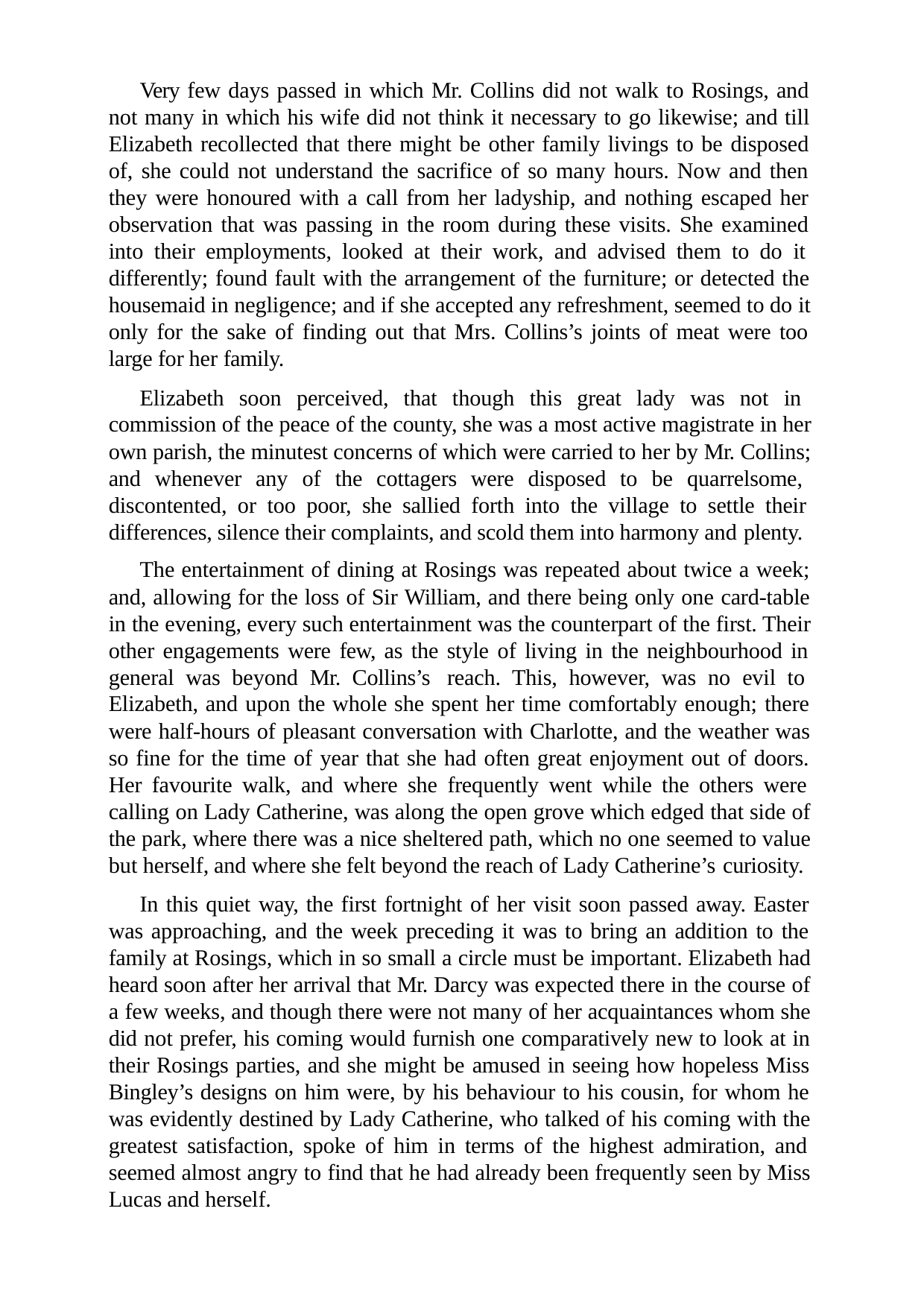

Very few days passed in which Mr. Collins did not walk to Rosings, and  not many in which his wife did not think it necessary to go likewise; and till  Elizabeth recollected that there might be other family livings to be disposed  of, she could not understand the sacrifice of so many hours. Now and then  they were honoured with a call from her ladyship, and nothing escaped her  observation that was passing in the room during these visits. She examined  into their employments, looked at their work, and advised them to do it  differently; found fault with the arrangement of the furniture; or detected the  housemaid in negligence; and if she accepted any refreshment, seemed to do it  only for the sake of finding out that Mrs. Collins’s joints of meat were too  large for her family.
Elizabeth soon perceived, that though this great lady was not in  commission of the peace of the county, she was a most active magistrate in her  own parish, the minutest concerns of which were carried to her by Mr. Collins;  and whenever any of the cottagers were disposed to be quarrelsome,  discontented, or too poor, she sallied forth into the village to settle their  differences, silence their complaints, and scold them into harmony and plenty.
The entertainment of dining at Rosings was repeated about twice a week;  and, allowing for the loss of Sir William, and there being only one card-table  in the evening, every such entertainment was the counterpart of the first. Their  other engagements were few, as the style of living in the neighbourhood in  general was beyond Mr. Collins’s reach. This, however, was no evil to  Elizabeth, and upon the whole she spent her time comfortably enough; there  were half-hours of pleasant conversation with Charlotte, and the weather was  so fine for the time of year that she had often great enjoyment out of doors.  Her favourite walk, and where she frequently went while the others were  calling on Lady Catherine, was along the open grove which edged that side of  the park, where there was a nice sheltered path, which no one seemed to value  but herself, and where she felt beyond the reach of Lady Catherine’s curiosity.
In this quiet way, the first fortnight of her visit soon passed away. Easter  was approaching, and the week preceding it was to bring an addition to the  family at Rosings, which in so small a circle must be important. Elizabeth had  heard soon after her arrival that Mr. Darcy was expected there in the course of  a few weeks, and though there were not many of her acquaintances whom she  did not prefer, his coming would furnish one comparatively new to look at in  their Rosings parties, and she might be amused in seeing how hopeless Miss  Bingley’s designs on him were, by his behaviour to his cousin, for whom he  was evidently destined by Lady Catherine, who talked of his coming with the  greatest satisfaction, spoke of him in terms of the highest admiration, and  seemed almost angry to find that he had already been frequently seen by Miss  Lucas and herself.